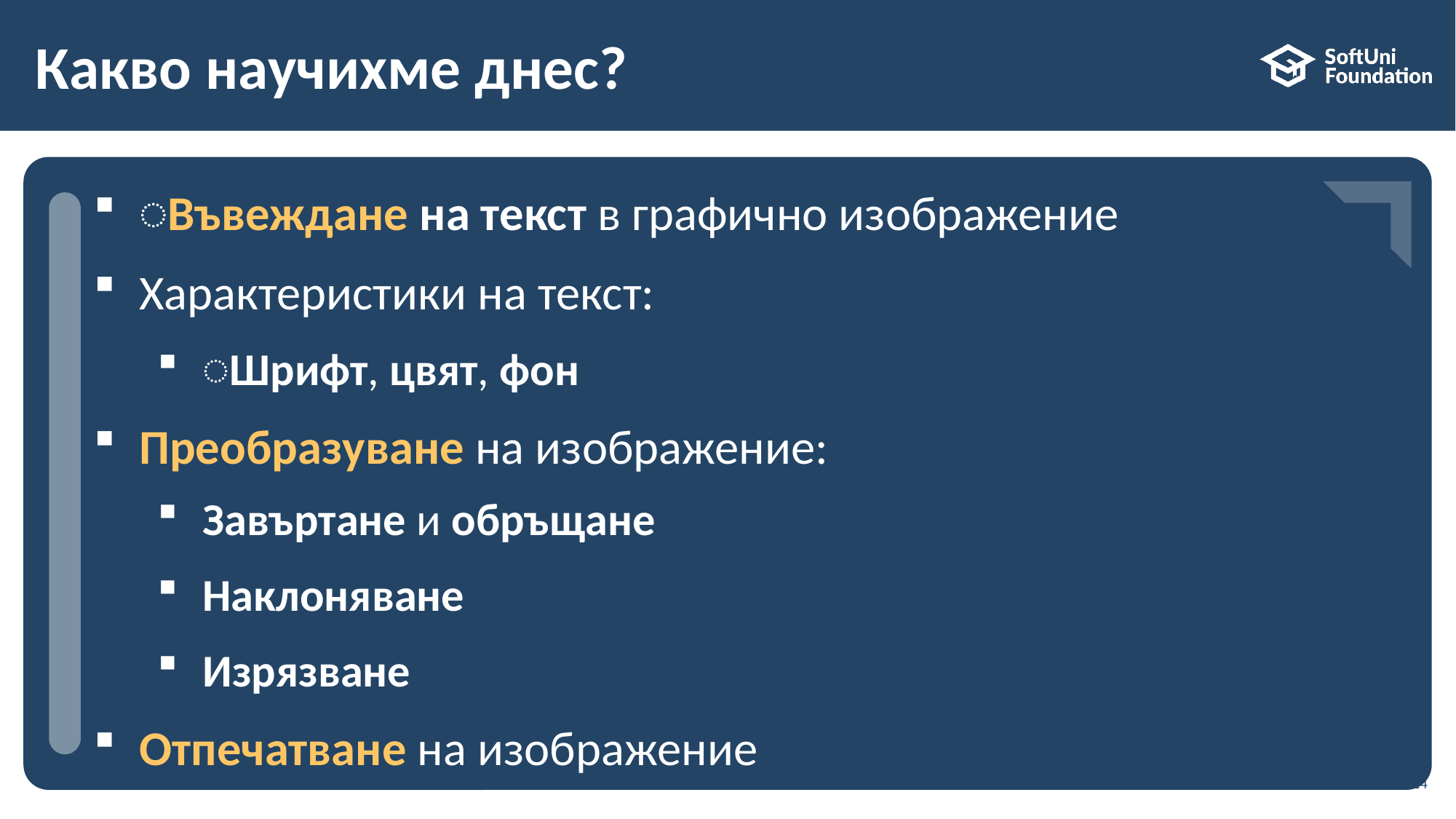

# Какво научихме днес?

͏Въвеждане на текст в графично изображение
Характеристики на текст:
͏Шрифт, цвят, фон
Преобразуване на изображение:
Завъртане и обръщане
Наклоняване
Изрязване
Отпечатване на изображение

…
…
…

24